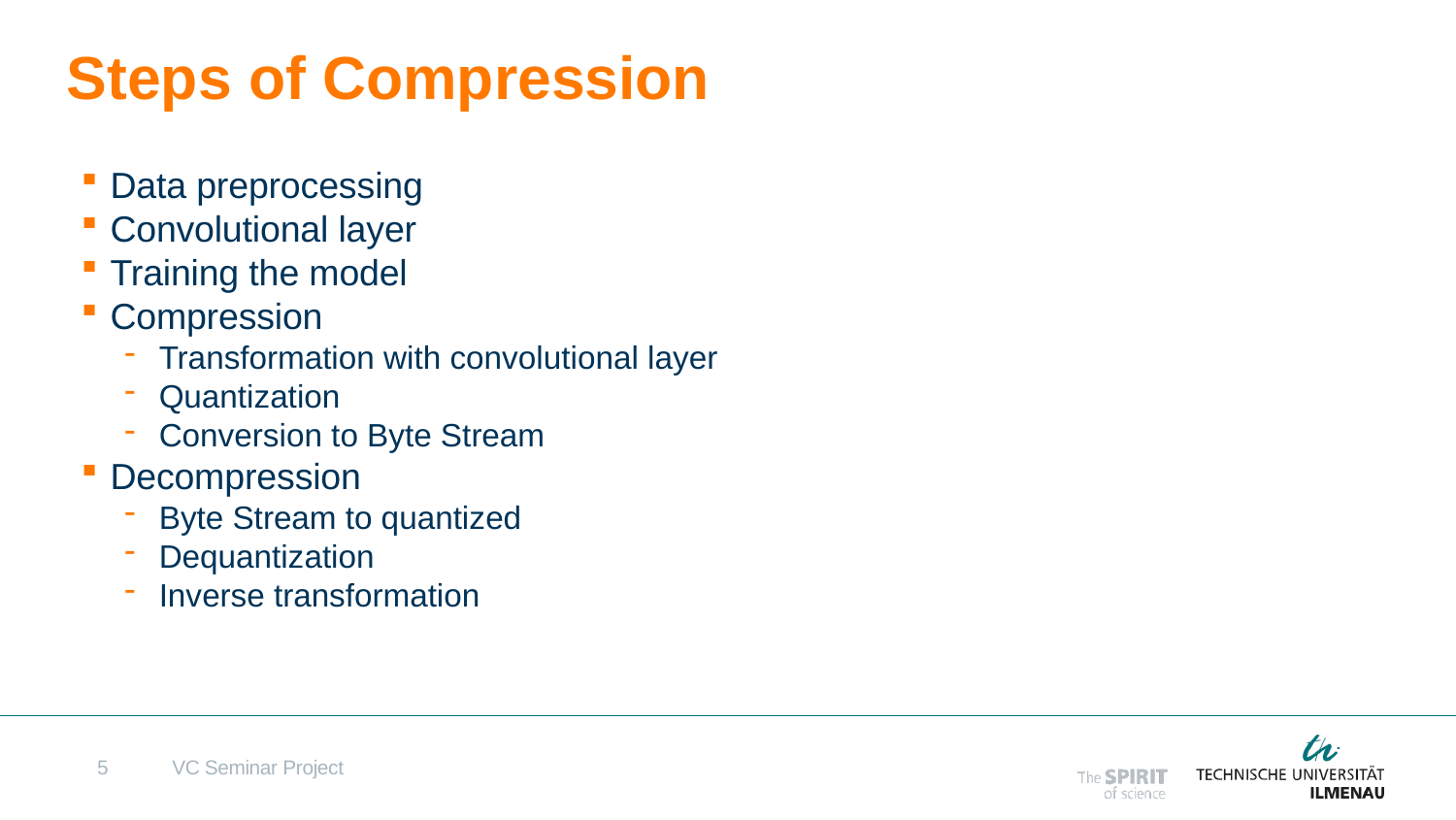

# Steps of Compression
Data preprocessing
Convolutional layer
Training the model
Compression
Transformation with convolutional layer
Quantization
Conversion to Byte Stream
Decompression
Byte Stream to quantized
Dequantization
Inverse transformation
5